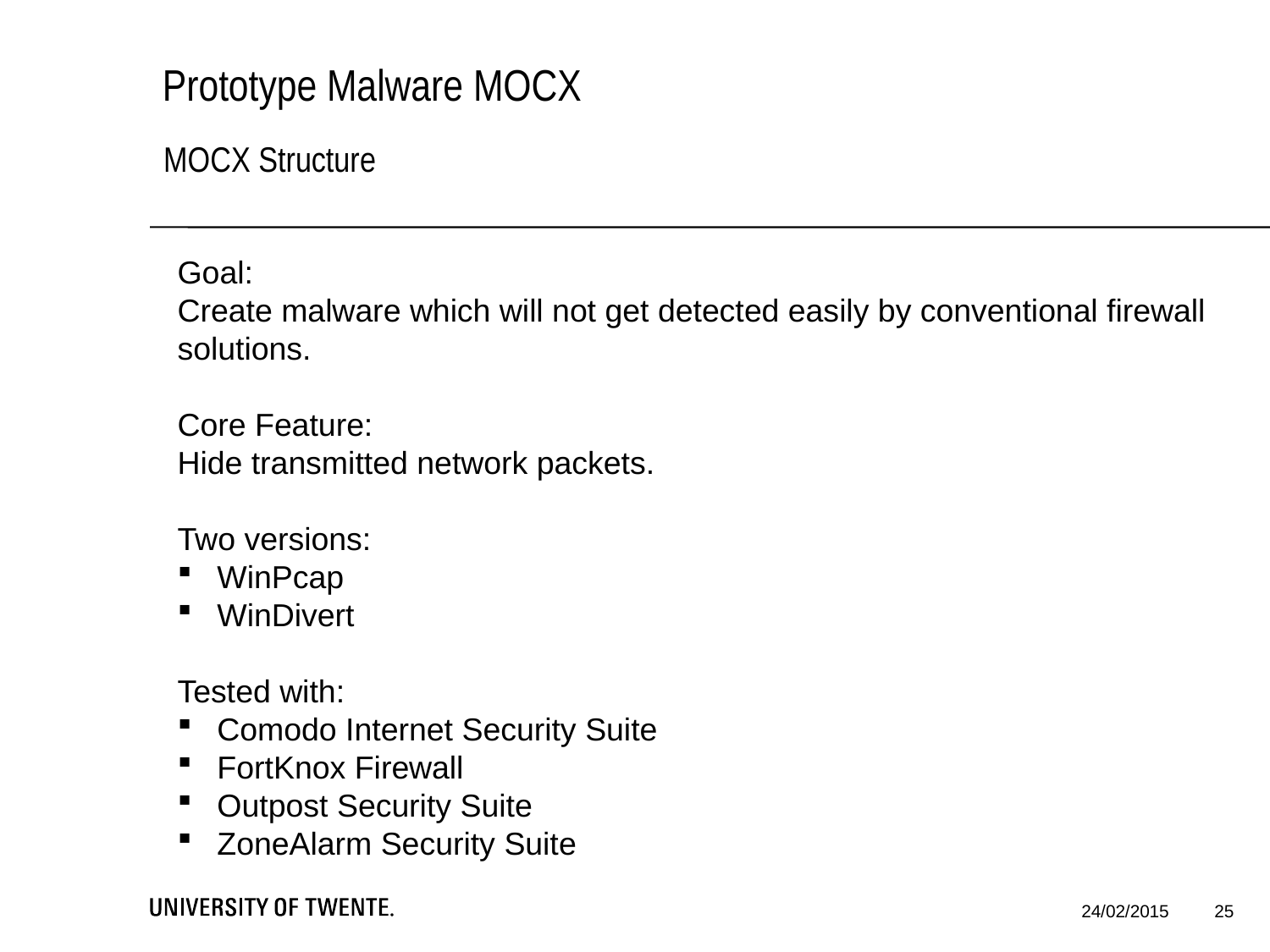

# Prototype Malware MOCX

MOCX Structure
Goal:
Create malware which will not get detected easily by conventional firewall solutions.

Core Feature:
Hide transmitted network packets.

Two versions:
WinPcap
WinDivert

Tested with:
Comodo Internet Security Suite
FortKnox Firewall
Outpost Security Suite
ZoneAlarm Security Suite

25
24/02/2015